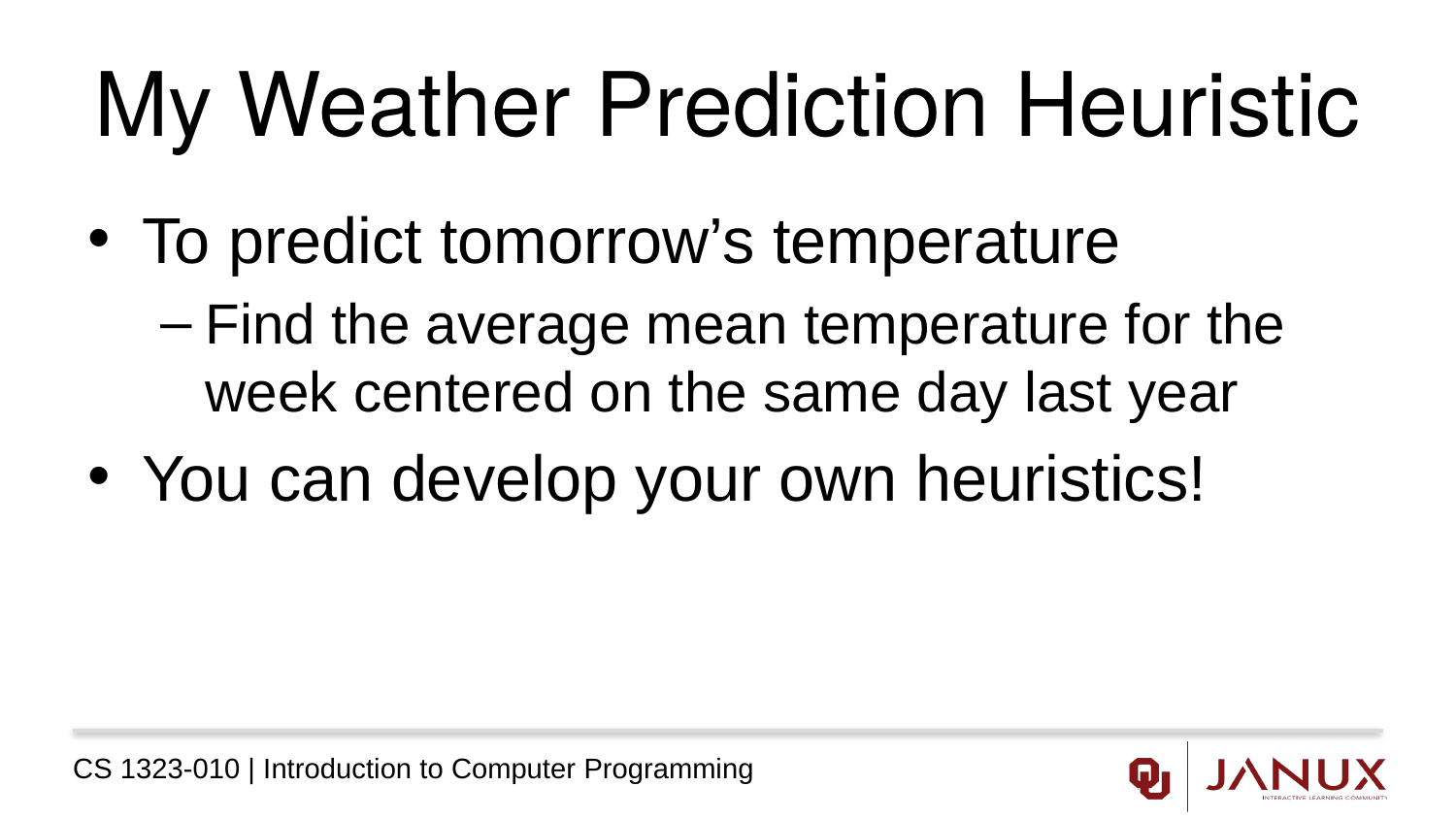

# My Weather Prediction Heuristic
To predict tomorrow’s temperature
Find the average mean temperature for the week centered on the same day last year
You can develop your own heuristics!